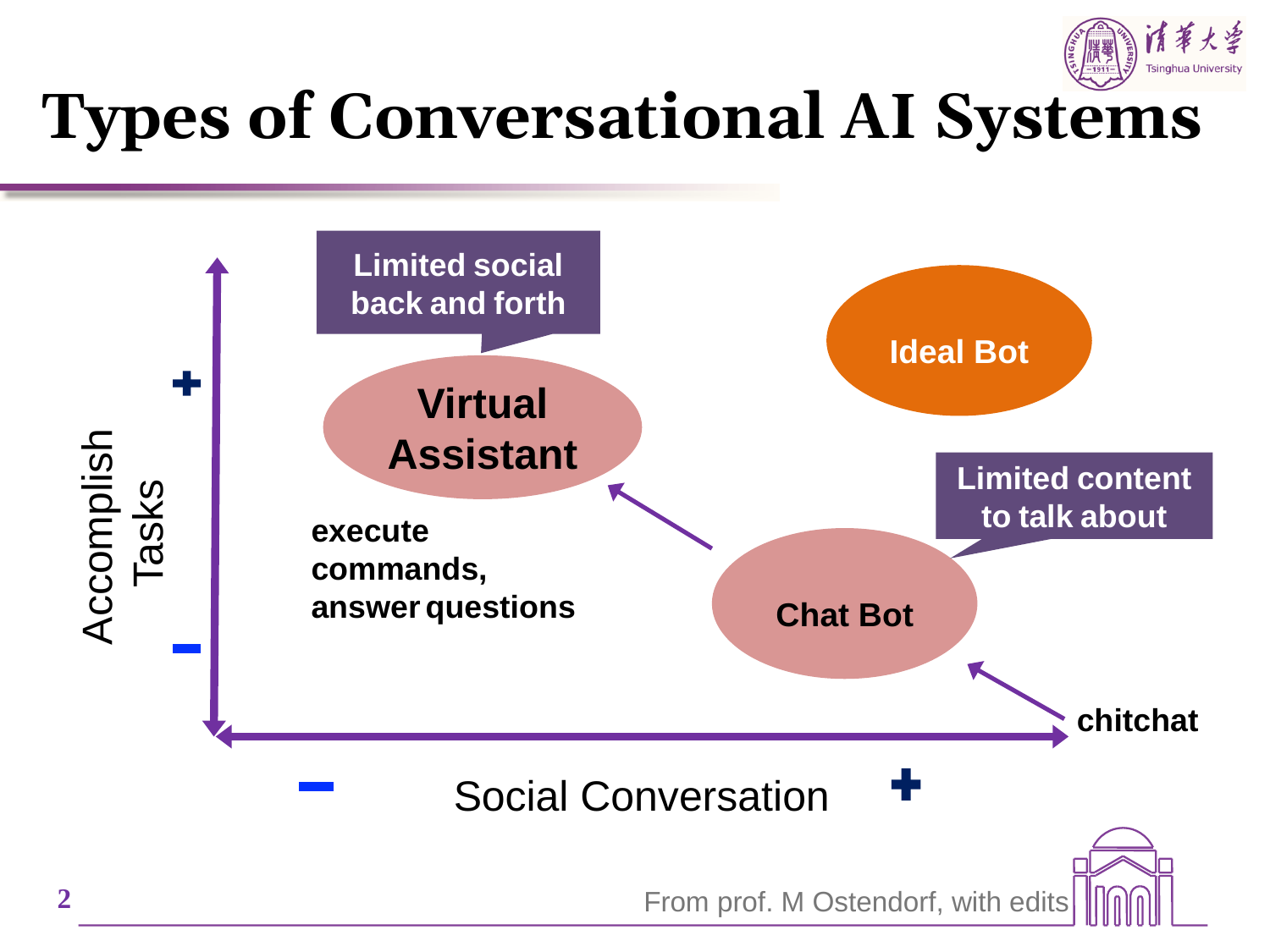

# Types of Conversational AI Systems

Limited social
back and forth
Ideal Bot
Virtual
Assistant

Accomplish
      Tasks
Limited content
to talk about
execute commands,
answer questions
Chat Bot

chitchat
Social Conversation

From prof. M Ostendorf, with edits